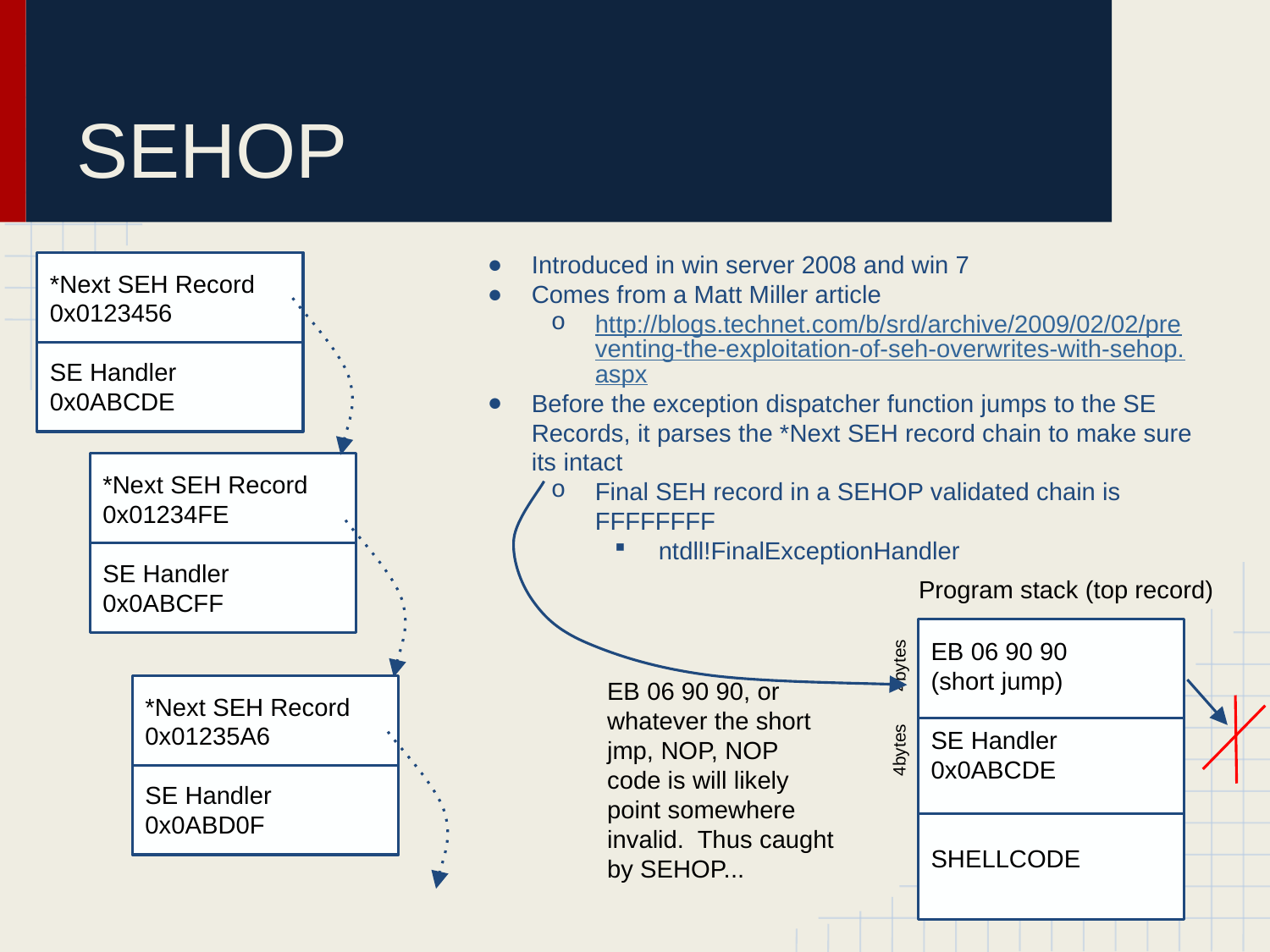

# SEHOP
Introduced in win server 2008 and win 7
Comes from a Matt Miller article
http://blogs.technet.com/b/srd/archive/2009/02/02/preventing-the-exploitation-of-seh-overwrites-with-sehop.aspx
Before the exception dispatcher function jumps to the SE Records, it parses the *Next SEH record chain to make sure its intact
Final SEH record in a SEHOP validated chain is FFFFFFFF
ntdll!FinalExceptionHandler

*Next SEH Record
0x0123456

SE Handler
0x0ABCDE

*Next SEH Record
0x01234FE

SE Handler
0x0ABCFF

Program stack (top record)
EB 06 90 90
(short jump)

SE Handler
0x0ABCDE

SHELLCODE

4bytes
EB 06 90 90, or whatever the short jmp, NOP, NOP code is will likely point somewhere invalid.  Thus caught by SEHOP...
*Next SEH Record
0x01235A6

SE Handler
0x0ABD0F
4bytes